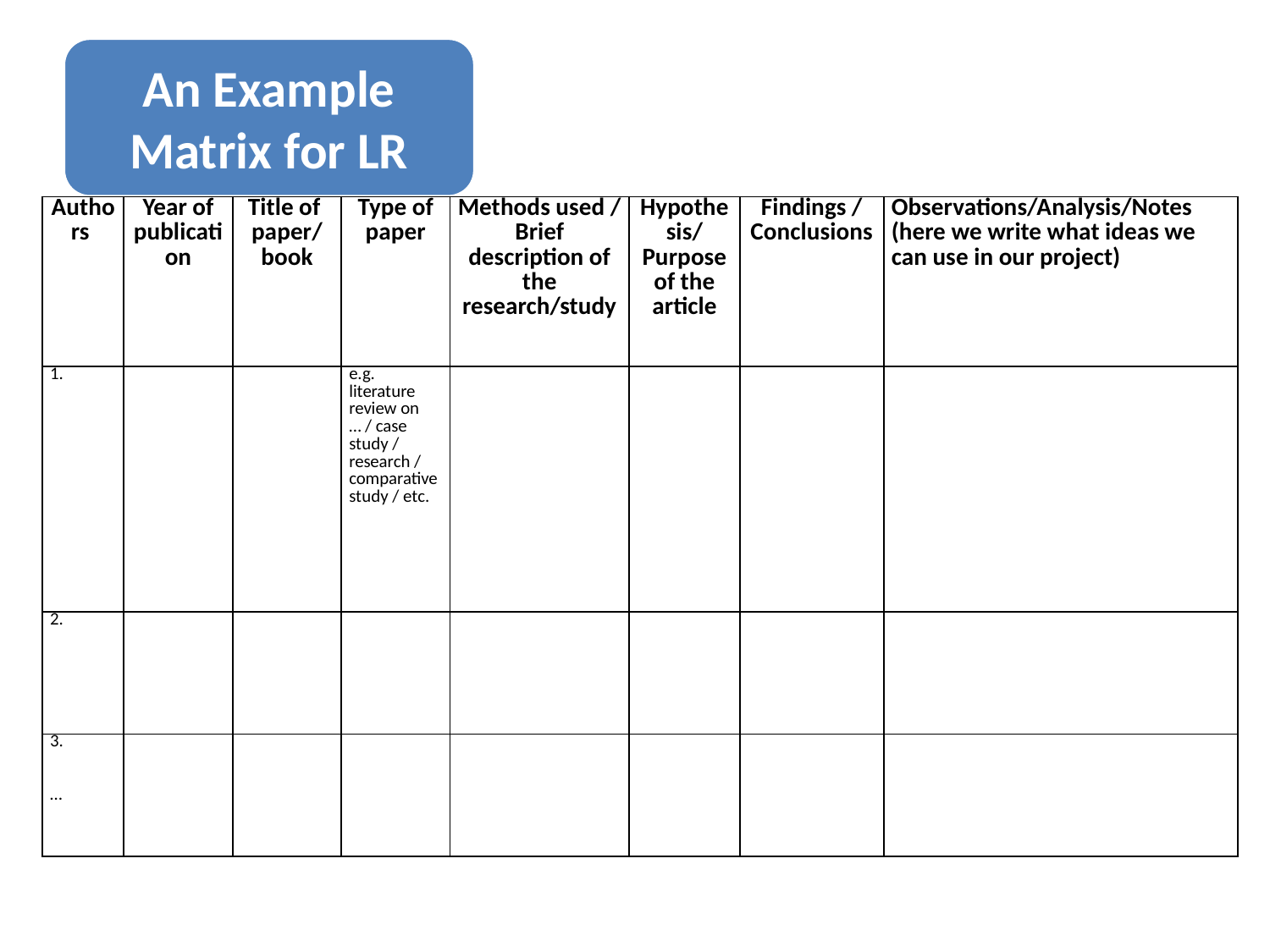

An Example Matrix for LR
| Authors | Year of publication | Title of paper/book | Type of paper | Methods used / Brief description of the research/study | Hypothesis/Purpose of the article | Findings / Conclusions | Observations/Analysis/Notes (here we write what ideas we can use in our project) |
| --- | --- | --- | --- | --- | --- | --- | --- |
| 1. |  |  | e.g. literature review on … / case study / research / comparative study / etc. |  |  |  |  |
| 2. |  |  |  |  |  |  |  |
| 3.     … |  |  |  |  |  |  |  |